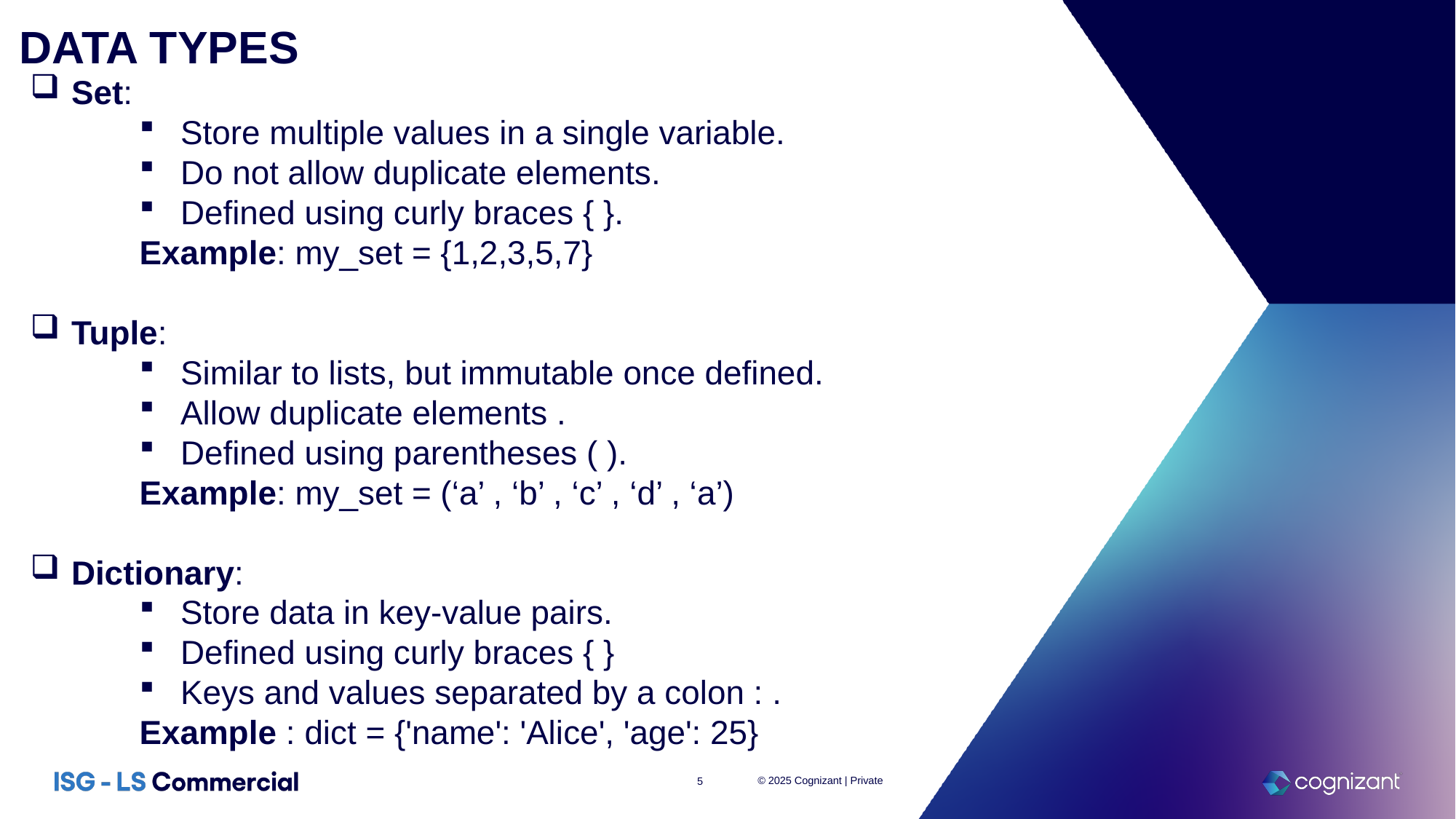

DATA TYPES
Set:
Store multiple values in a single variable.
Do not allow duplicate elements.
Defined using curly braces { }.
Example: my_set = {1,2,3,5,7}
Tuple:
Similar to lists, but immutable once defined.
Allow duplicate elements .
Defined using parentheses ( ).
Example: my_set = (‘a’ , ‘b’ , ‘c’ , ‘d’ , ‘a’)

Dictionary:
Store data in key-value pairs.
Defined using curly braces { }
Keys and values separated by a colon : .
Example : dict = {'name': 'Alice', 'age': 25}

© 2025 Cognizant | Private
5